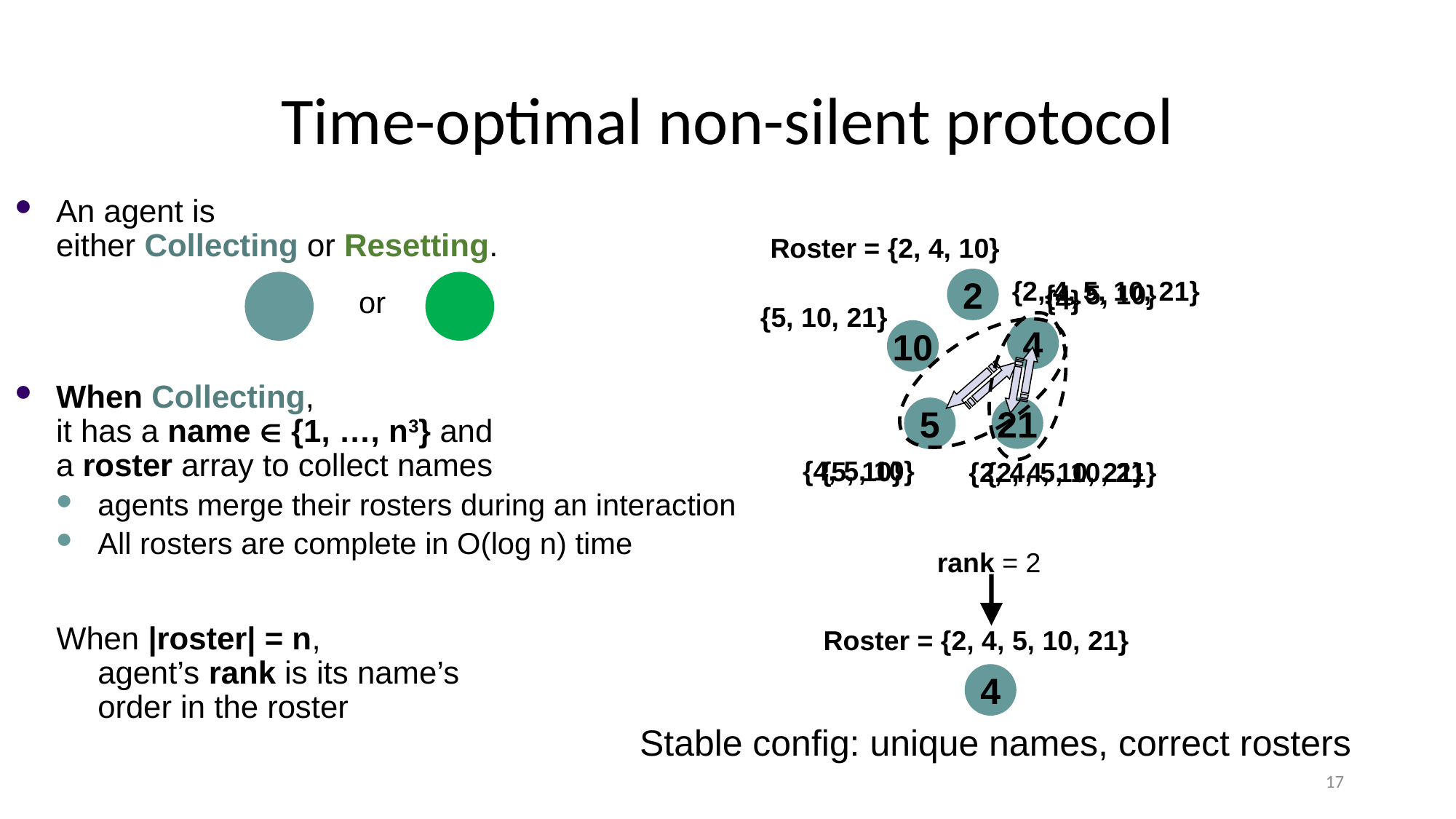

# Time-optimal non-silent protocol
An agent is
either Collecting or Resetting.

When Collecting,
it has a name ∈ {1, …, n3} and
a roster array to collect names
agents merge their rosters during an interaction
All rosters are complete in O(log n) time

When |roster| = n,
agent’s rank is its name’s
order in the roster
Roster = {2, 4, 10}
{2, 4, 5, 10, 21}
2

{4, 5, 10}
{4}
or

{5, 10, 21}

4
10

21
5
{4, 5, 10}
{5, 10}
{2, 4, 10, 21}
{2, 4, 5, 10, 21}
rank = 2

Roster = {2, 4, 5, 10, 21}
4
Stable config: unique names, correct rosters
17